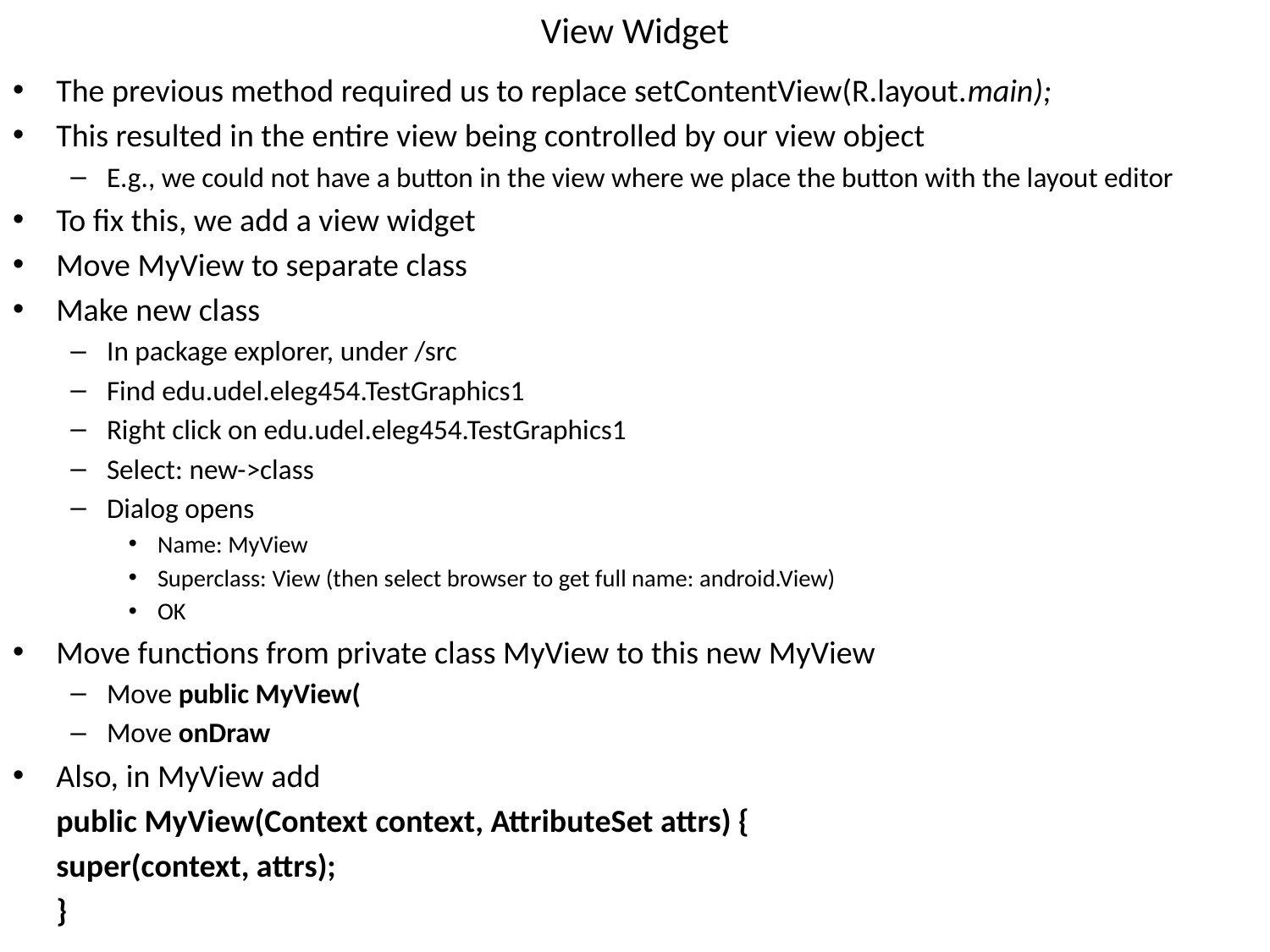

# View Widget
The previous method required us to replace setContentView(R.layout.main);
This resulted in the entire view being controlled by our view object
E.g., we could not have a button in the view where we place the button with the layout editor
To fix this, we add a view widget
Move MyView to separate class
Make new class
In package explorer, under /src
Find edu.udel.eleg454.TestGraphics1
Right click on edu.udel.eleg454.TestGraphics1
Select: new->class
Dialog opens
Name: MyView
Superclass: View (then select browser to get full name: android.View)
OK
Move functions from private class MyView to this new MyView
Move public MyView(
Move onDraw
Also, in MyView add
		public MyView(Context context, AttributeSet attrs) {
			super(context, attrs);
		}